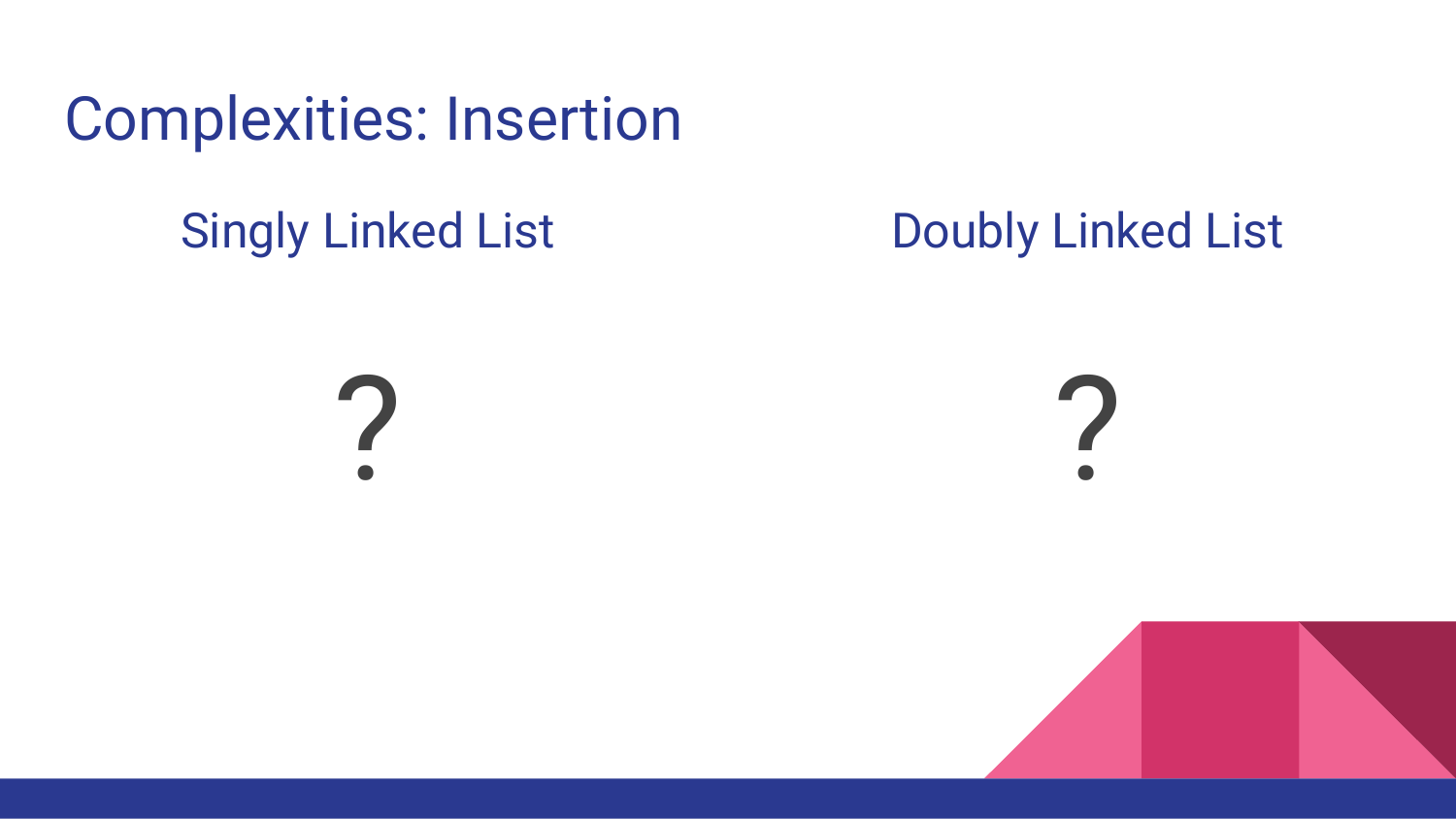

# Complexities: Insertion
Doubly Linked List
Singly Linked List
?
?